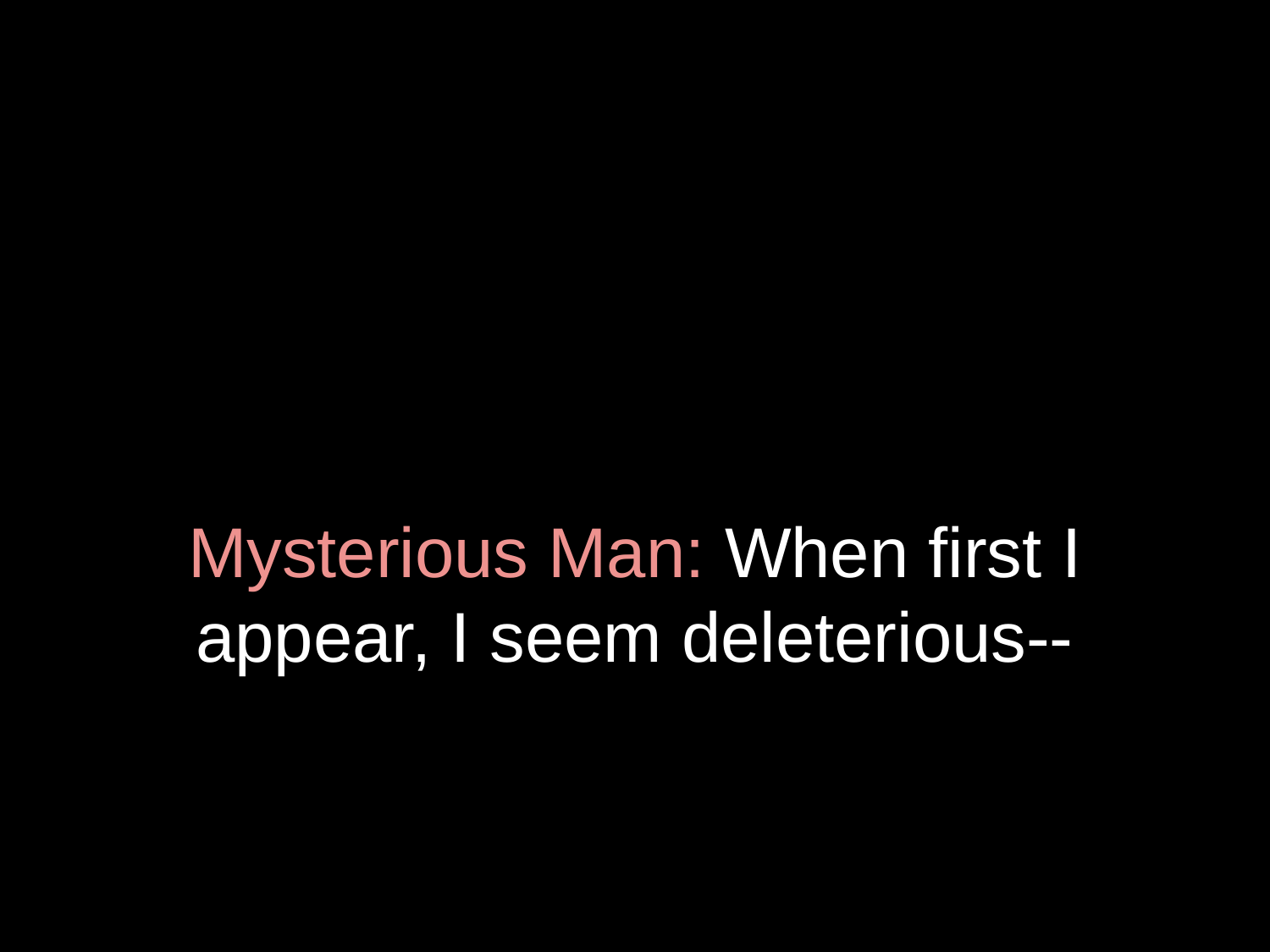

# Mysterious Man: When first I appear, I seem deleterious--